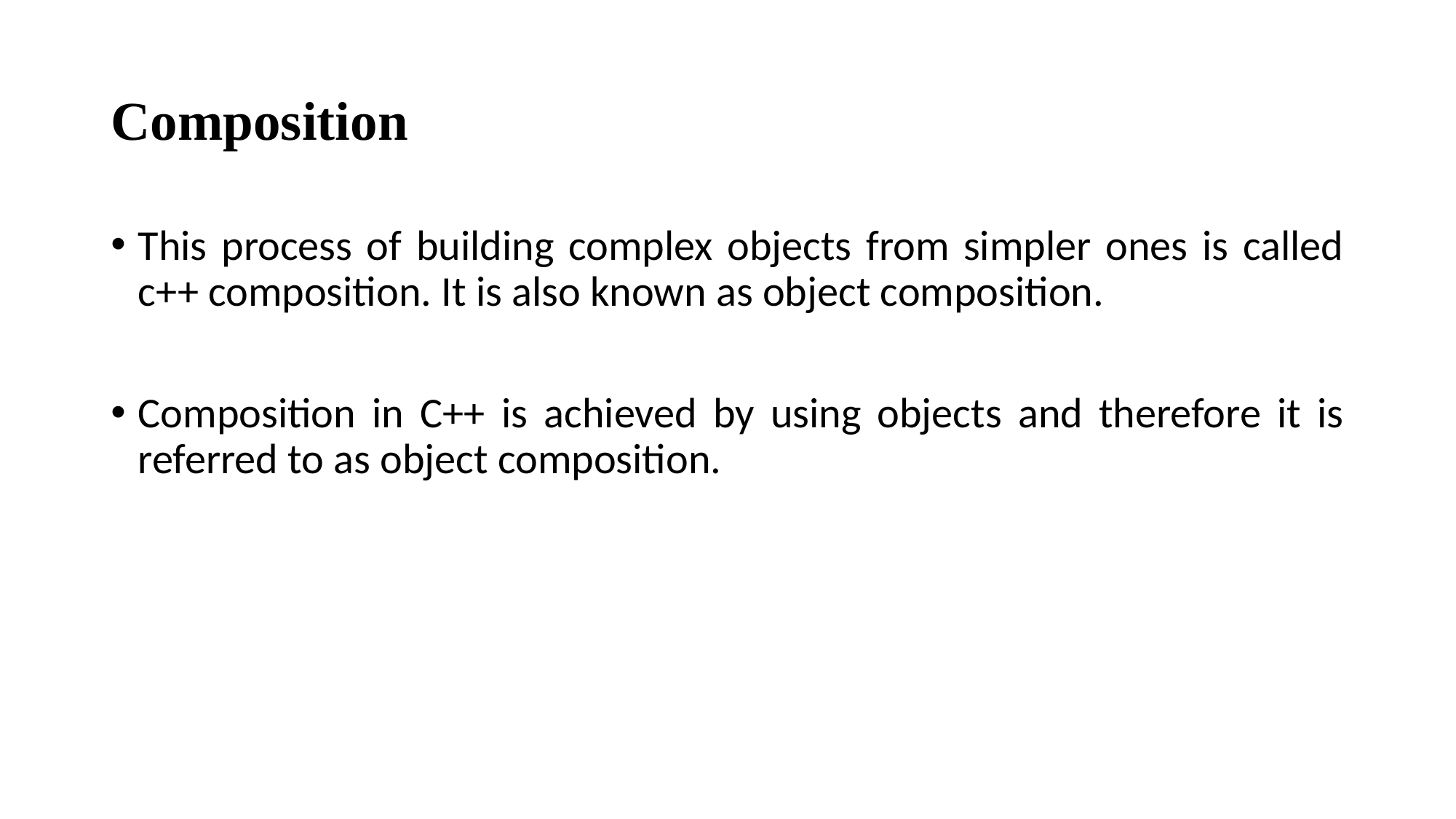

# Composition
This process of building complex objects from simpler ones is called c++ composition. It is also known as object composition.

Composition in C++ is achieved by using objects and therefore it is referred to as object composition.